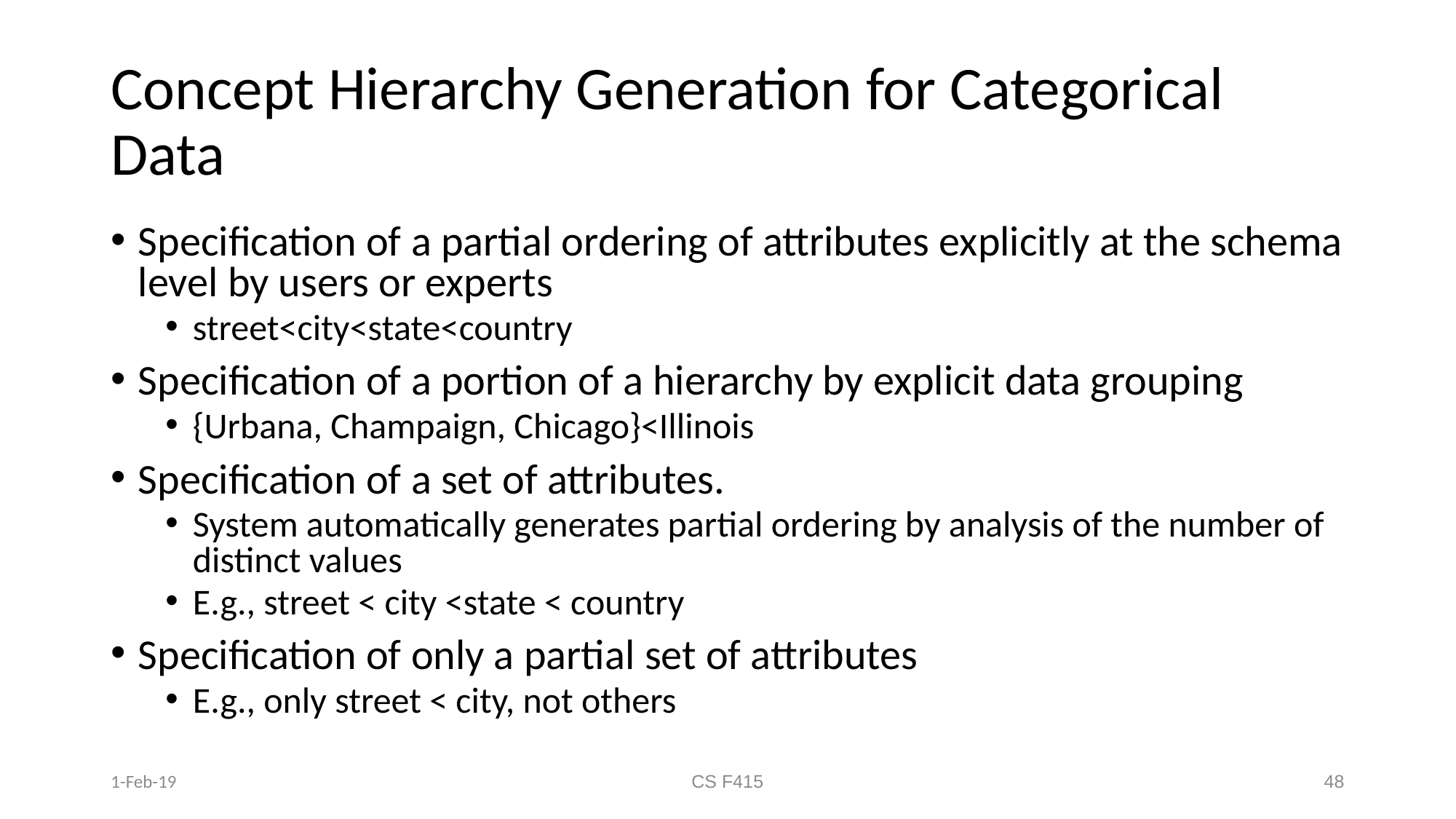

# Concept Hierarchy Generation for Categorical Data
Specification of a partial ordering of attributes explicitly at the schema level by users or experts
street<city<state<country
Specification of a portion of a hierarchy by explicit data grouping
{Urbana, Champaign, Chicago}<Illinois
Specification of a set of attributes.
System automatically generates partial ordering by analysis of the number of distinct values
E.g., street < city <state < country
Specification of only a partial set of attributes
E.g., only street < city, not others
1-Feb-19
CS F415
48